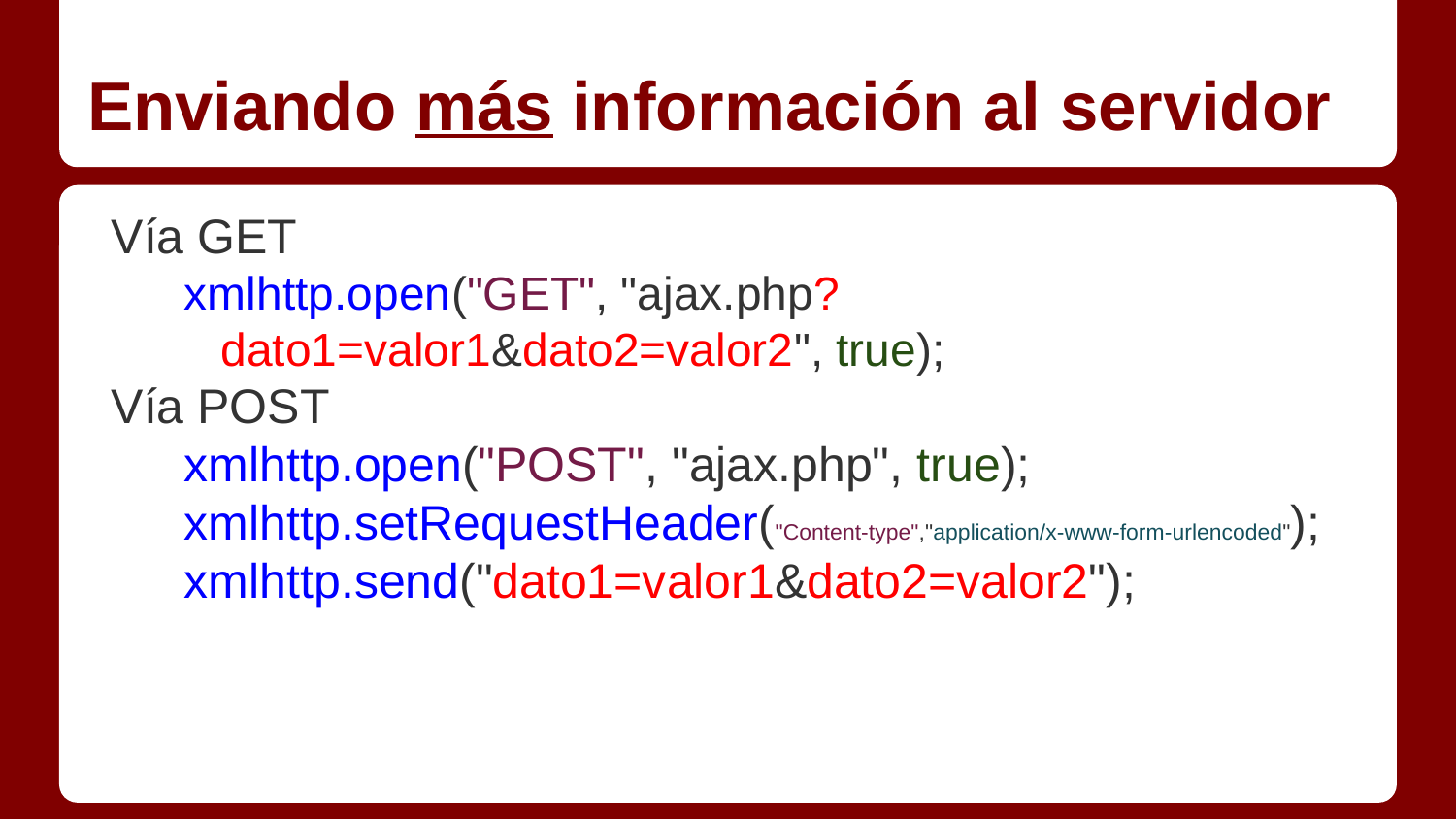

# Enviando más información al servidor
Vía GET
xmlhttp.open("GET", "ajax.php?dato1=valor1&dato2=valor2", true);
Vía POST
xmlhttp.open("POST", "ajax.php", true);
xmlhttp.setRequestHeader("Content-type","application/x-www-form-urlencoded");
xmlhttp.send("dato1=valor1&dato2=valor2");